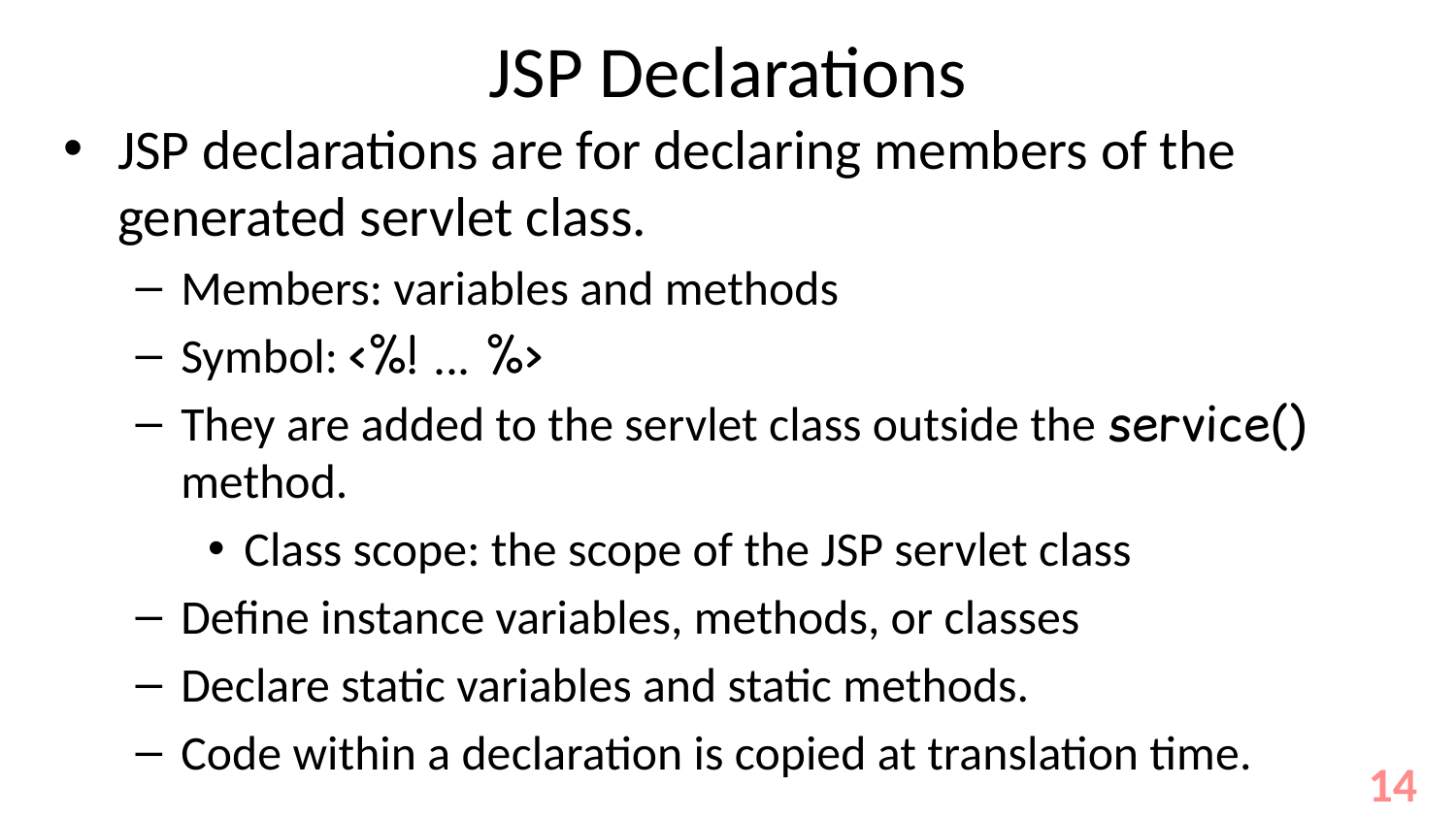

# JSP Declarations
JSP declarations are for declaring members of the generated servlet class.
Members: variables and methods
Symbol: <%! ... %>
They are added to the servlet class outside the service() method.
Class scope: the scope of the JSP servlet class
Define instance variables, methods, or classes
Declare static variables and static methods.
Code within a declaration is copied at translation time.
14